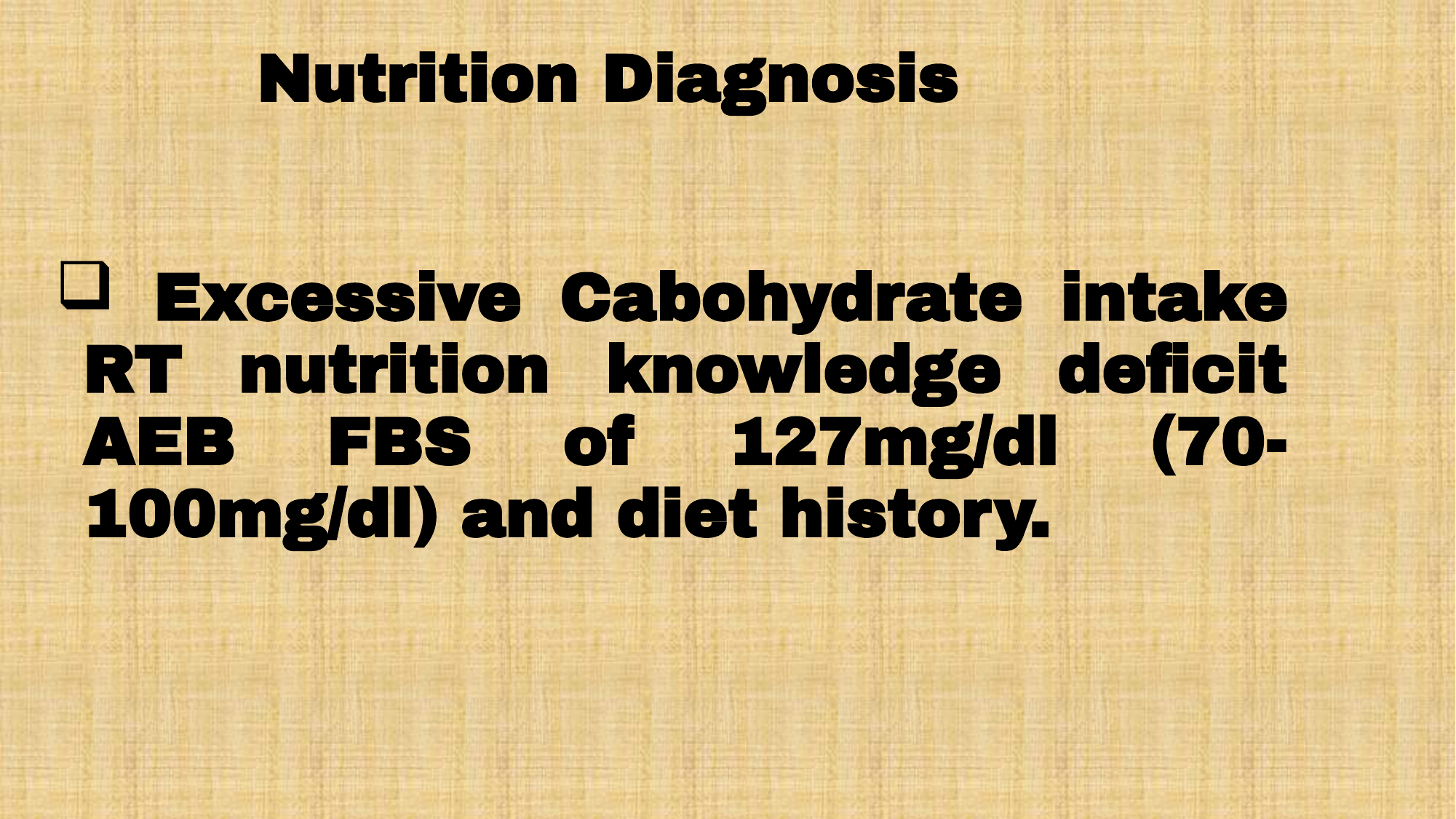

# Nutrition Diagnosis
 Excessive Cabohydrate intake RT nutrition knowledge deficit AEB FBS of 127mg/dl (70-100mg/dl) and diet history.